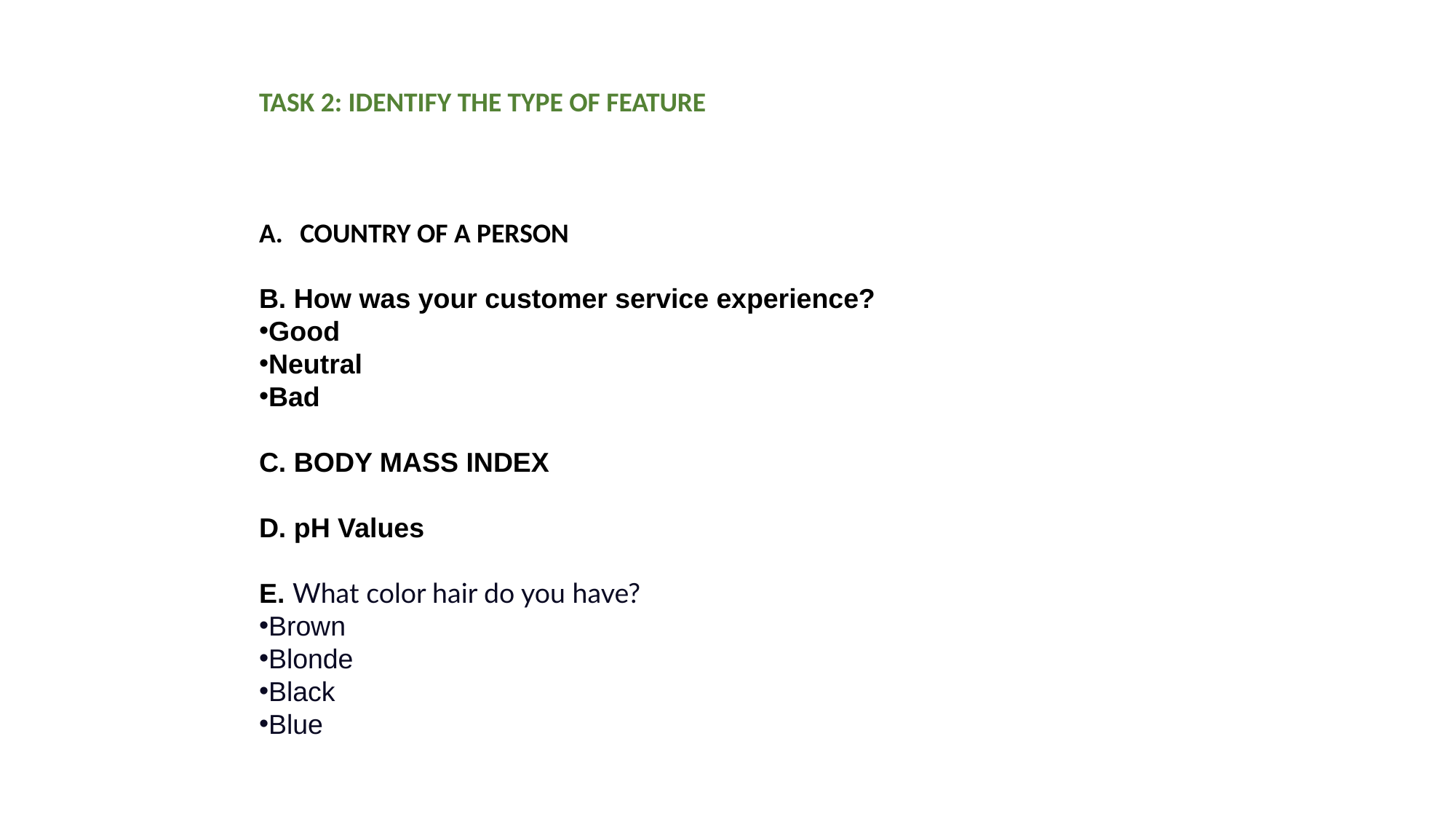

TASK 2: IDENTIFY THE TYPE OF FEATURE

COUNTRY OF A PERSON

B. How was your customer service experience?
Good
Neutral
Bad

C. BODY MASS INDEX

D. pH Values

E. What color hair do you have?
Brown
Blonde
Black
Blue